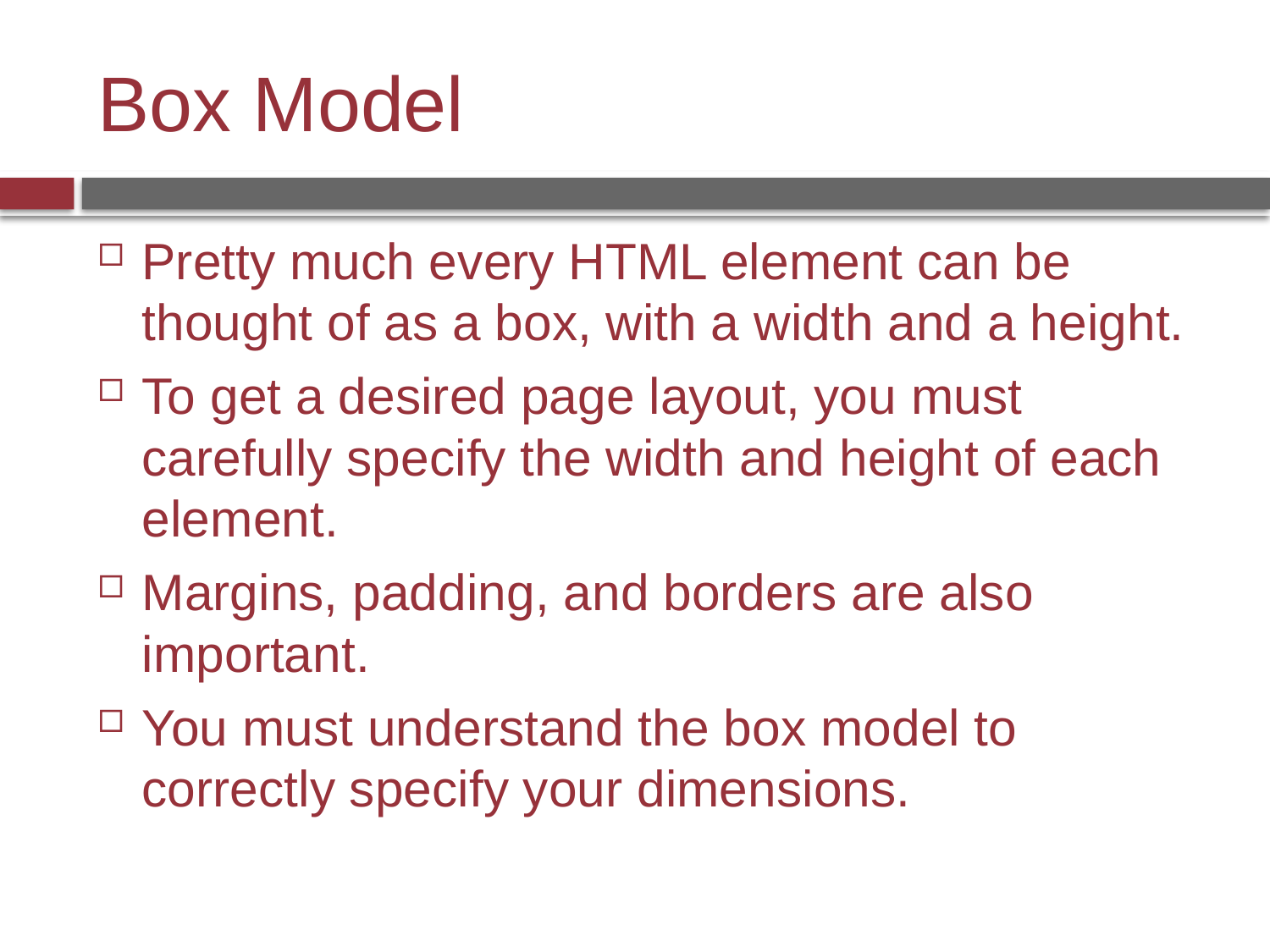

# Box Model
Pretty much every HTML element can be thought of as a box, with a width and a height.
To get a desired page layout, you must carefully specify the width and height of each element.
Margins, padding, and borders are also important.
You must understand the box model to correctly specify your dimensions.